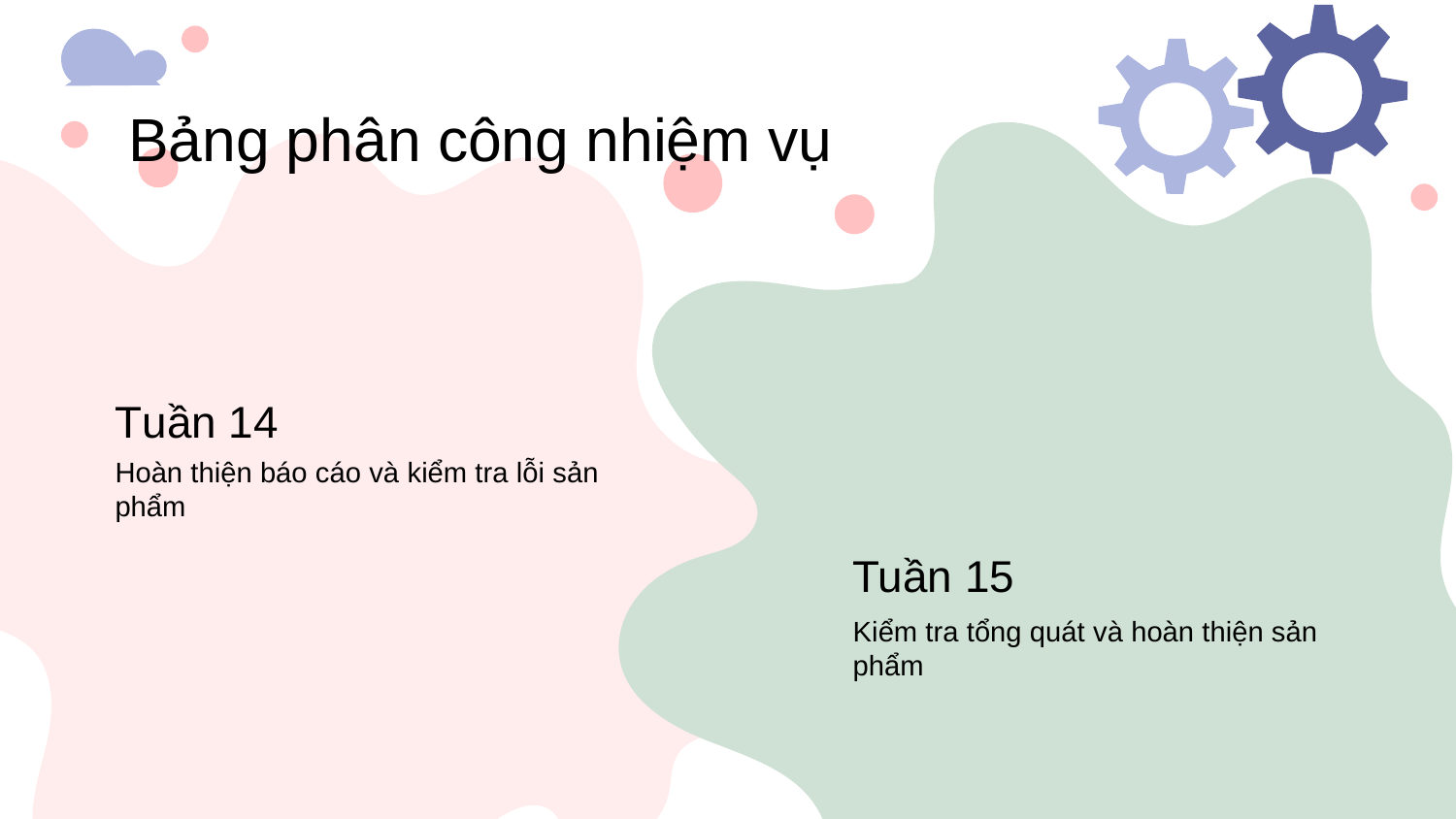

# Bảng phân công nhiệm vụ
Tuần 14
Hoàn thiện báo cáo và kiểm tra lỗi sản phẩm
Tuần 15
Kiểm tra tổng quát và hoàn thiện sản phẩm